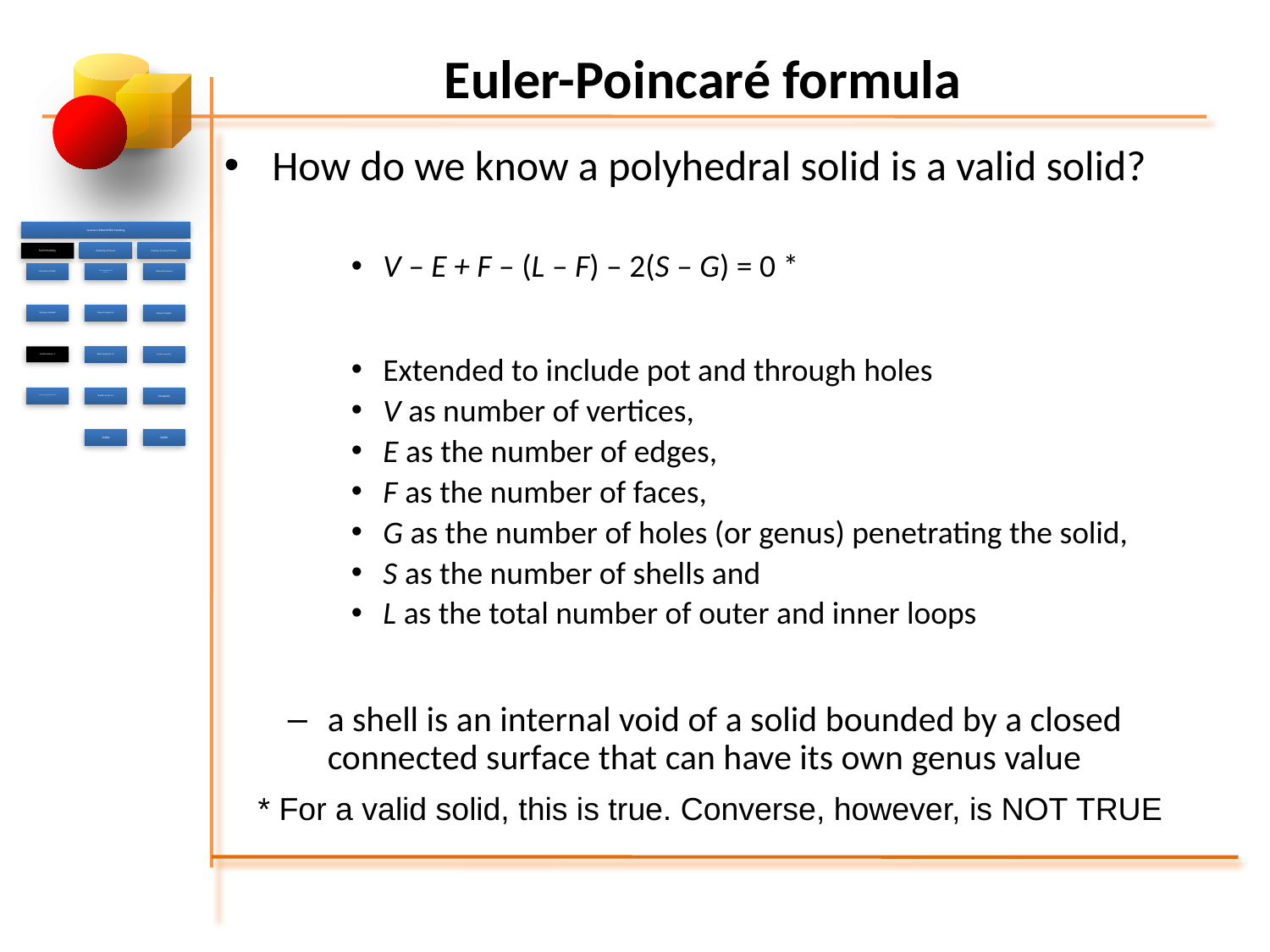

# Euler-Poincaré formula
How do we know a polyhedral solid is a valid solid?

V – E + F – (L – F) – 2(S – G) = 0 *

Extended to include pot and through holes
V as number of vertices,
E as the number of edges,
F as the number of faces,
G as the number of holes (or genus) penetrating the solid,
S as the number of shells and
L as the total number of outer and inner loops

a shell is an internal void of a solid bounded by a closed connected surface that can have its own genus value
Geometric/PARAMETRIC Modeling
Solid Modeling
Perception of Solids
Modeling of Curves
Modeling of Surfaces (Patches)
Topology and Solids
Solid Modeling 1-2
Transformations and Projections 1-2
Representation, Differential Geometry
Ferguson Segments
Bezier Segments 1-2
B-spline curves 1-5
NURBS
Differential Geometry
Tensor Product
Boundary Interpolating
Composite
NURBS
* For a valid solid, this is true. Converse, however, is NOT TRUE